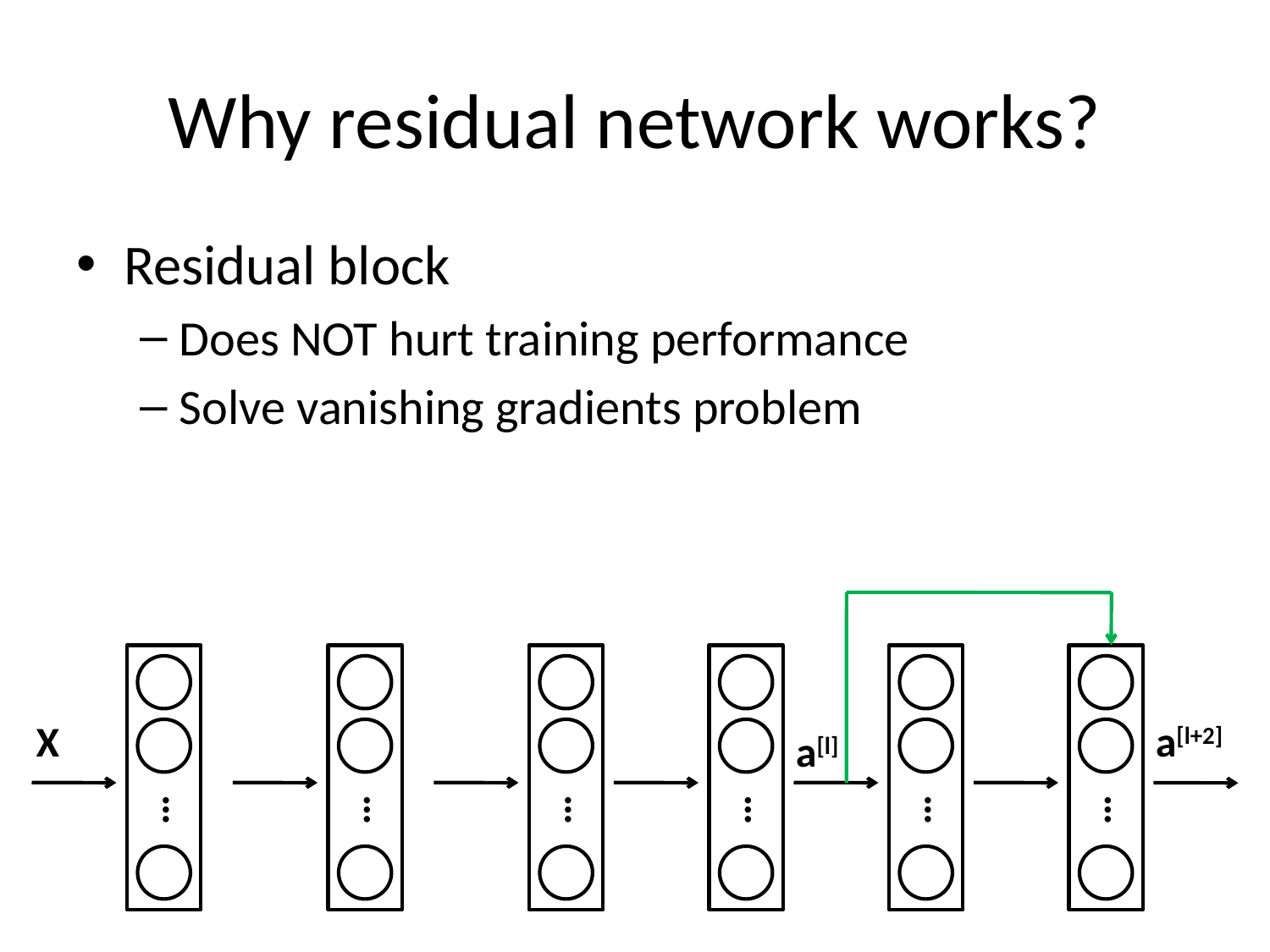

# Why residual network works?
Residual block
Does NOT hurt training performance
Solve vanishing gradients problem

…

…

…

…

…

…

a[l+2]
X
a[l]